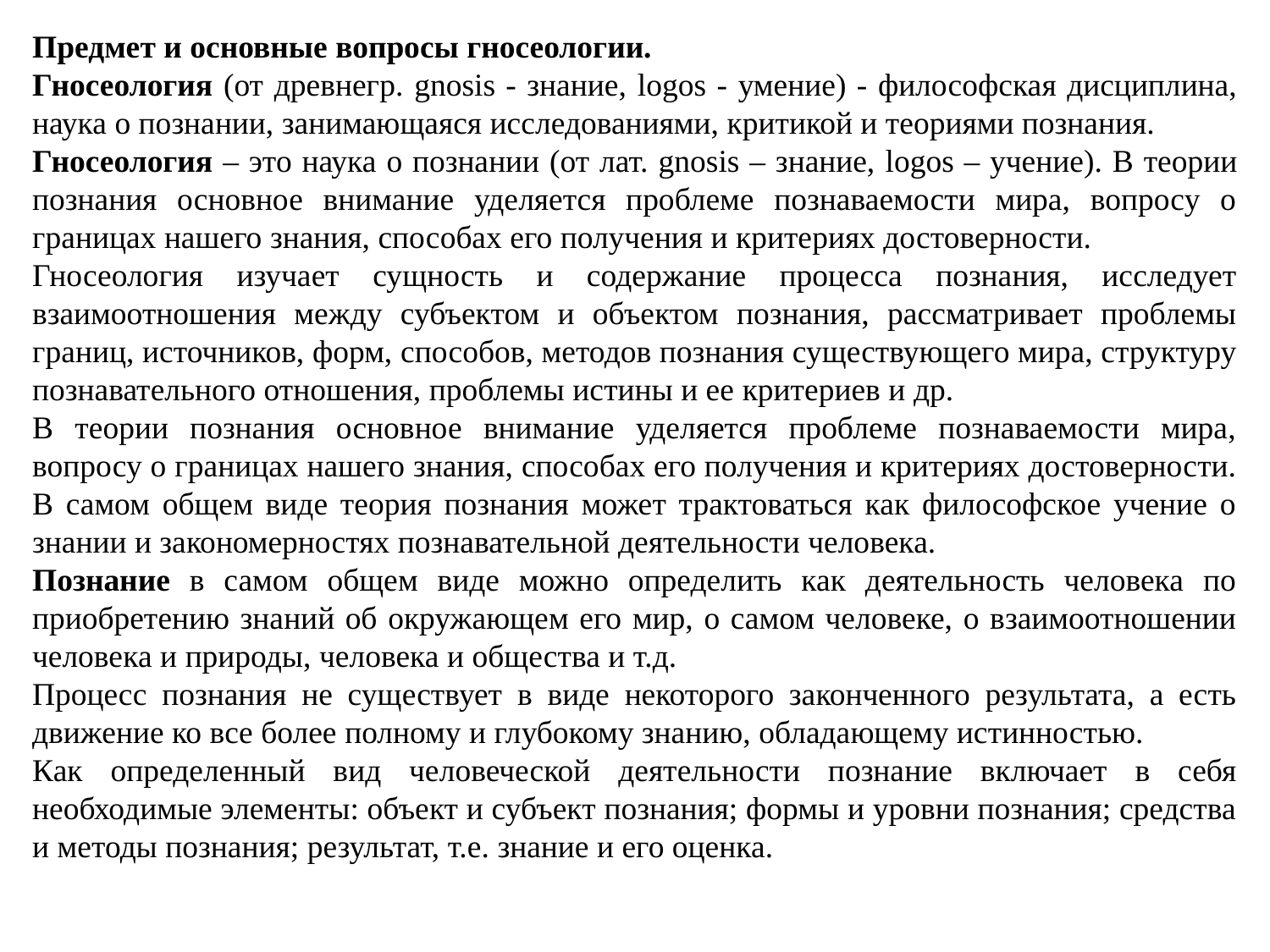

Предмет и основные вопросы гносеологии.
Гносеология (от древнегр. gnosis - знание, logos - умение) - философская дисциплина, наука о познании, занимающаяся исследованиями, критикой и теориями познания.
Гносеология – это наука о познании (от лат. gnosis – знание, logos – учение). В теории познания основное внимание уделяется проблеме познаваемости мира, вопросу о границах нашего знания, способах его получения и критериях достоверности.
Гносеология изучает сущность и содержание процесса познания, исследует взаимоотношения между субъектом и объектом познания, рассматривает проблемы границ, источников, форм, способов, методов познания существующего мира, структуру познавательного отношения, проблемы истины и ее критериев и др.
В теории познания основное внимание уделяется проблеме познаваемости мира, вопросу о границах нашего знания, способах его получения и критериях достоверности.
В самом общем виде теория познания может трактоваться как философское учение о знании и закономерностях познавательной деятельности человека.
Познание в самом общем виде можно определить как деятельность человека по приобретению знаний об окружающем его мир, о самом человеке, о взаимоотношении человека и природы, человека и общества и т.д.
Процесс познания не существует в виде некоторого законченного результата, а есть движение ко все более полному и глубокому знанию, обладающему истинностью.
Как определенный вид человеческой деятельности познание включает в себя необходимые элементы: объект и субъект познания; формы и уровни познания; средства и методы познания; результат, т.е. знание и его оценка.